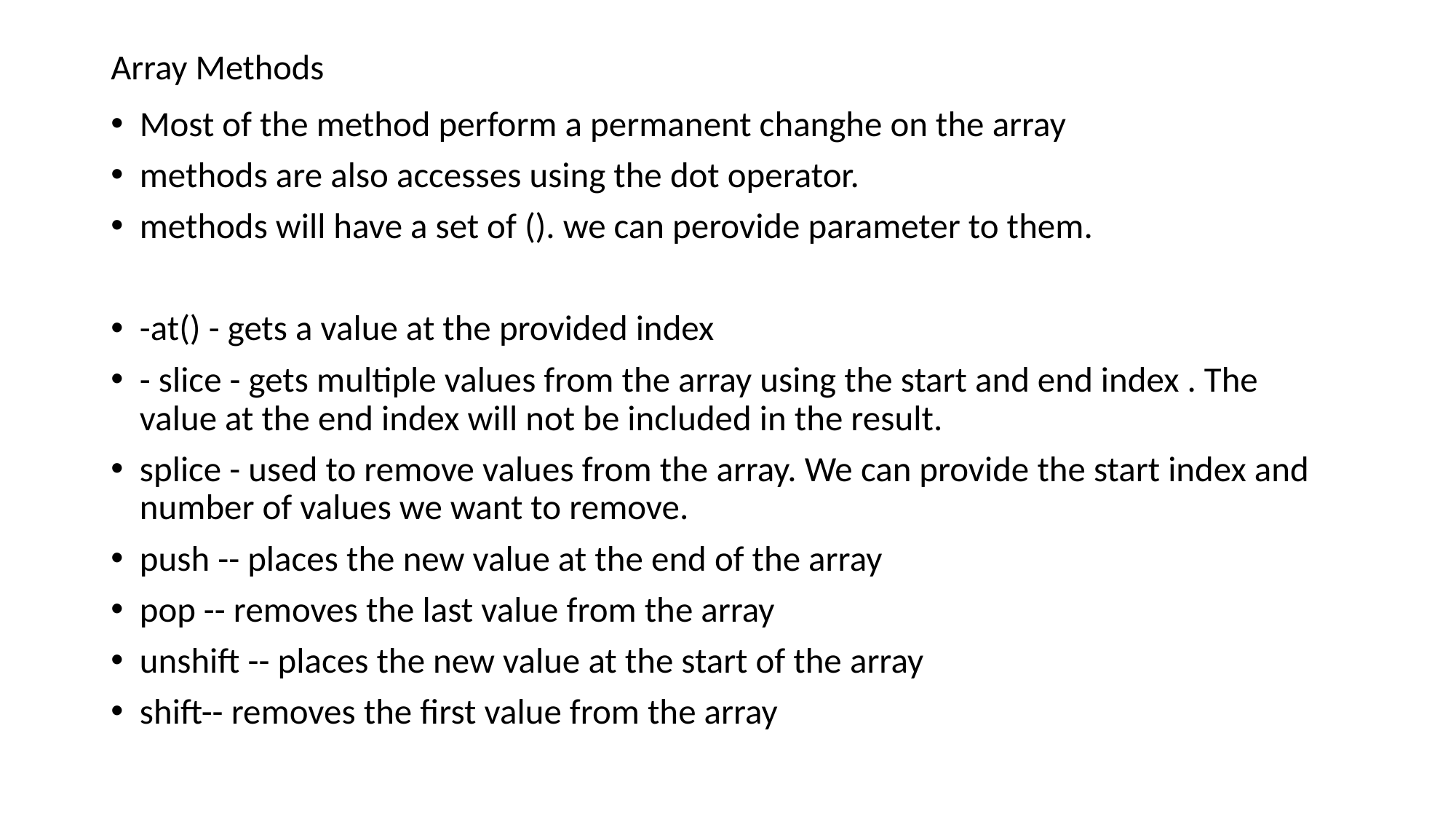

# Array Methods
Most of the method perform a permanent changhe on the array
methods are also accesses using the dot operator.
methods will have a set of (). we can perovide parameter to them.

-at() - gets a value at the provided index
- slice - gets multiple values from the array using the start and end index . The value at the end index will not be included in the result.
splice - used to remove values from the array. We can provide the start index and number of values we want to remove.
push -- places the new value at the end of the array
pop -- removes the last value from the array
unshift -- places the new value at the start of the array
shift-- removes the first value from the array